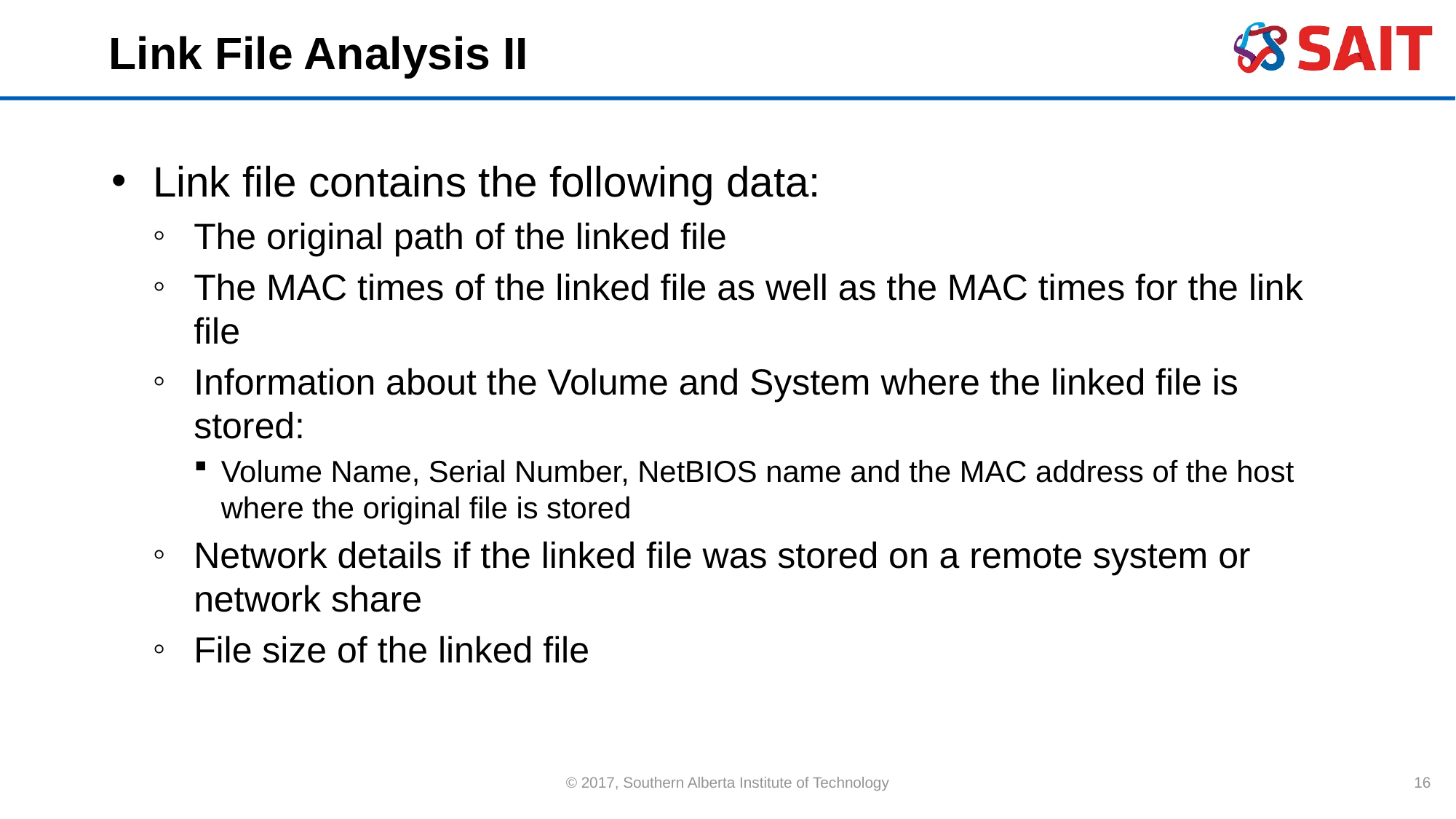

# Link File Analysis II
Link file contains the following data:
The original path of the linked file
The MAC times of the linked file as well as the MAC times for the link file
Information about the Volume and System where the linked file is stored:
Volume Name, Serial Number, NetBIOS name and the MAC address of the host where the original file is stored
Network details if the linked file was stored on a remote system or network share
File size of the linked file